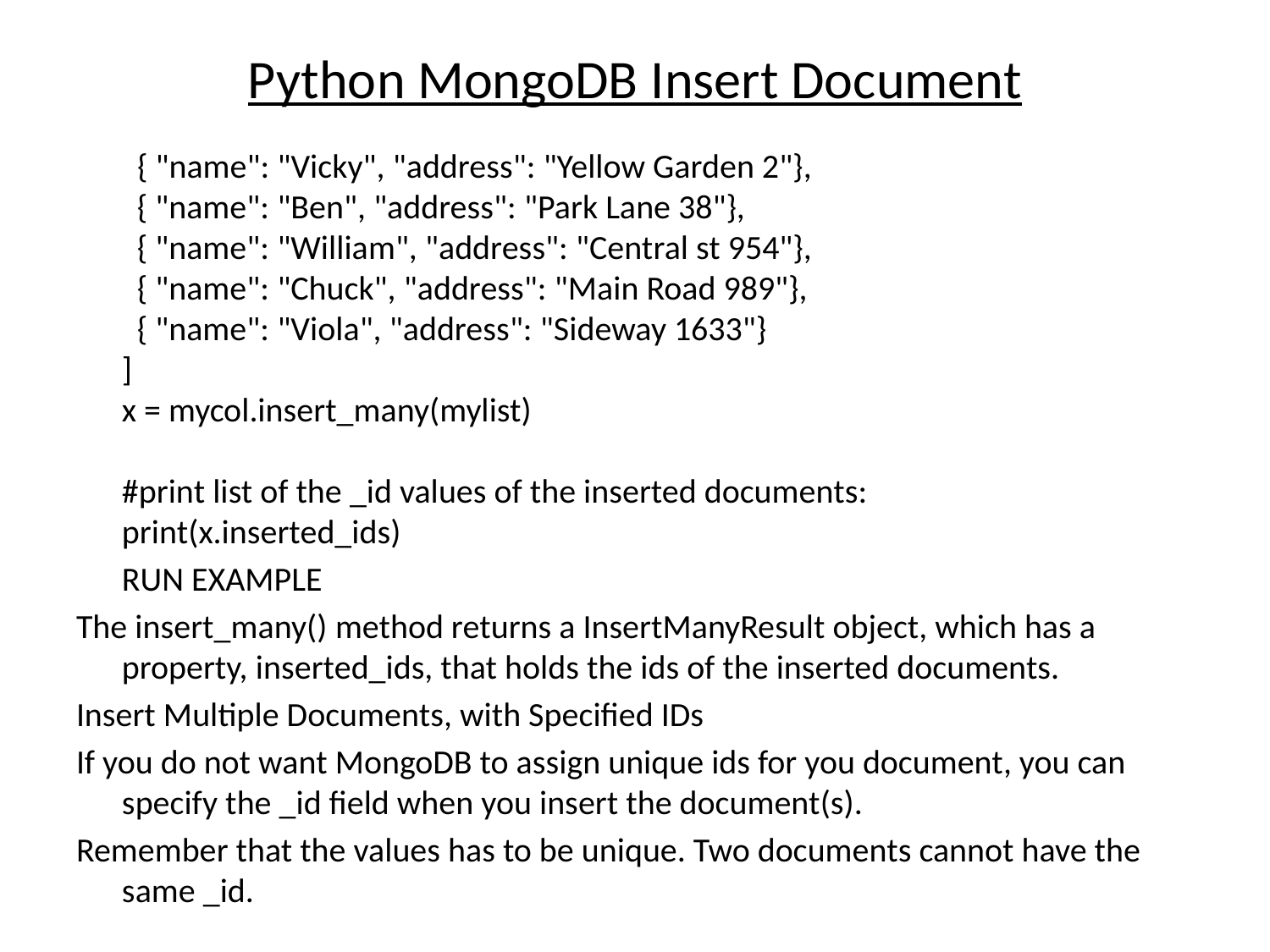

# Python MongoDB Insert Document
	  { "name": "Vicky", "address": "Yellow Garden 2"},
  { "name": "Ben", "address": "Park Lane 38"},
  { "name": "William", "address": "Central st 954"},
  { "name": "Chuck", "address": "Main Road 989"},
  { "name": "Viola", "address": "Sideway 1633"}
]
x = mycol.insert_many(mylist)
#print list of the _id values of the inserted documents:
print(x.inserted_ids)
	RUN EXAMPLE
The insert_many() method returns a InsertManyResult object, which has a property, inserted_ids, that holds the ids of the inserted documents.
Insert Multiple Documents, with Specified IDs
If you do not want MongoDB to assign unique ids for you document, you can specify the _id field when you insert the document(s).
Remember that the values has to be unique. Two documents cannot have the same _id.